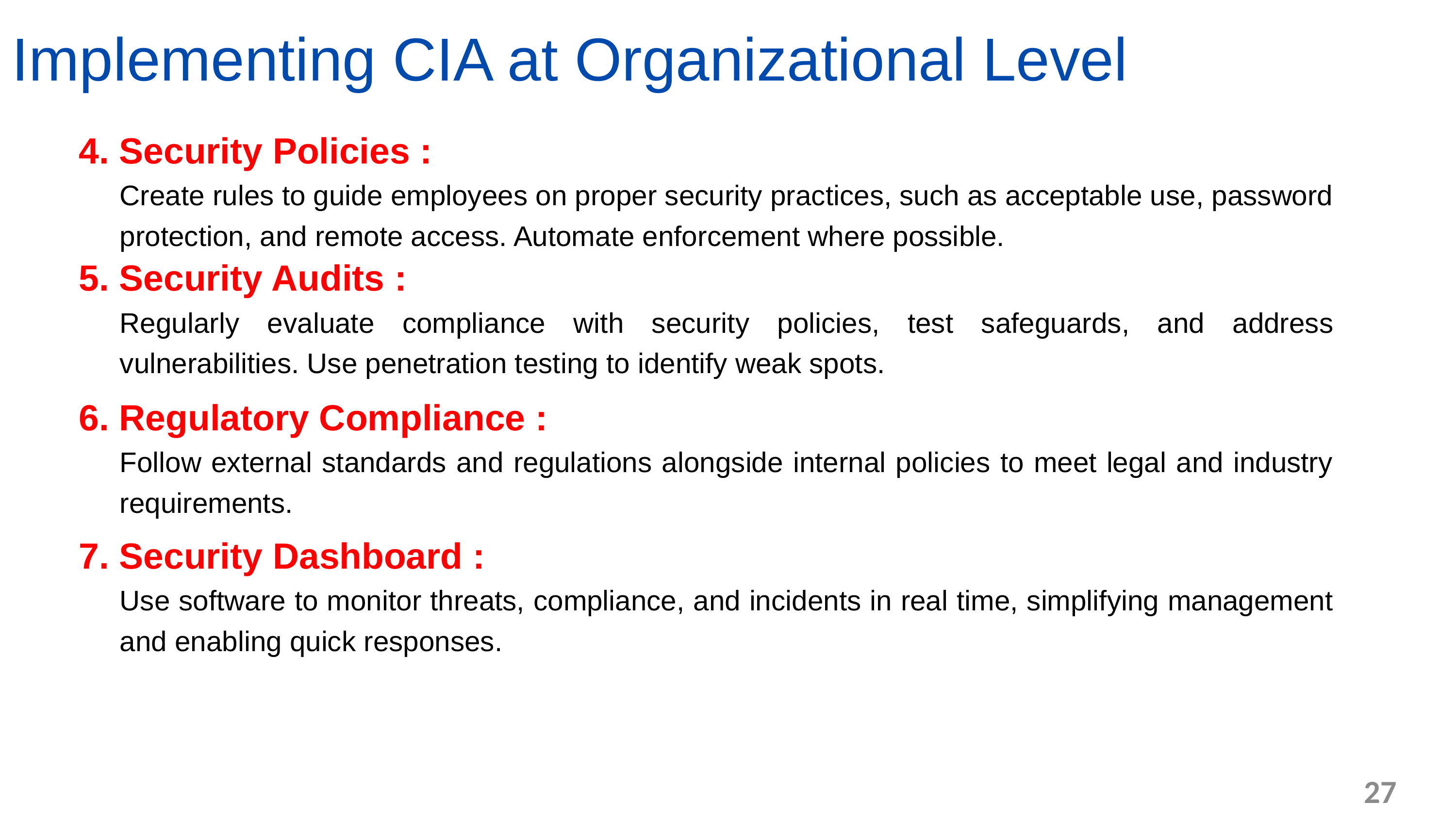

Implementing CIA at Organizational Level
4. Security Policies :
	Create rules to guide employees on proper security practices, such as acceptable use, password protection, and remote access. Automate enforcement where possible.
5. Security Audits :
	Regularly evaluate compliance with security policies, test safeguards, and address vulnerabilities. Use penetration testing to identify weak spots.
6. Regulatory Compliance :
	Follow external standards and regulations alongside internal policies to meet legal and industry requirements.
7. Security Dashboard :
	Use software to monitor threats, compliance, and incidents in real time, simplifying management and enabling quick responses.
27